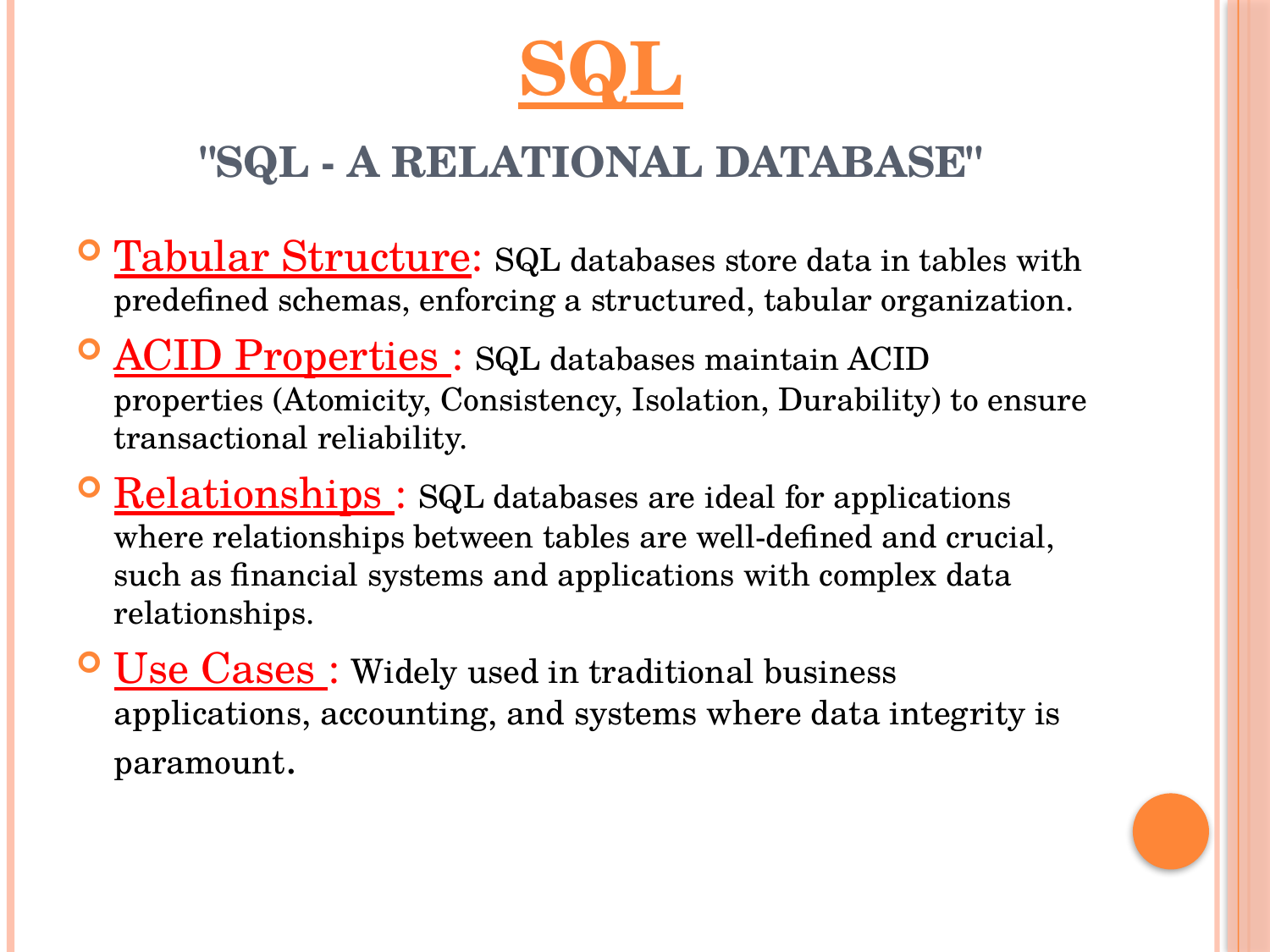

# SQL "SQL - A Relational Database"
Tabular Structure: SQL databases store data in tables with predefined schemas, enforcing a structured, tabular organization.
ACID Properties : SQL databases maintain ACID properties (Atomicity, Consistency, Isolation, Durability) to ensure transactional reliability.
Relationships : SQL databases are ideal for applications where relationships between tables are well-defined and crucial, such as financial systems and applications with complex data relationships.
Use Cases : Widely used in traditional business applications, accounting, and systems where data integrity is paramount.